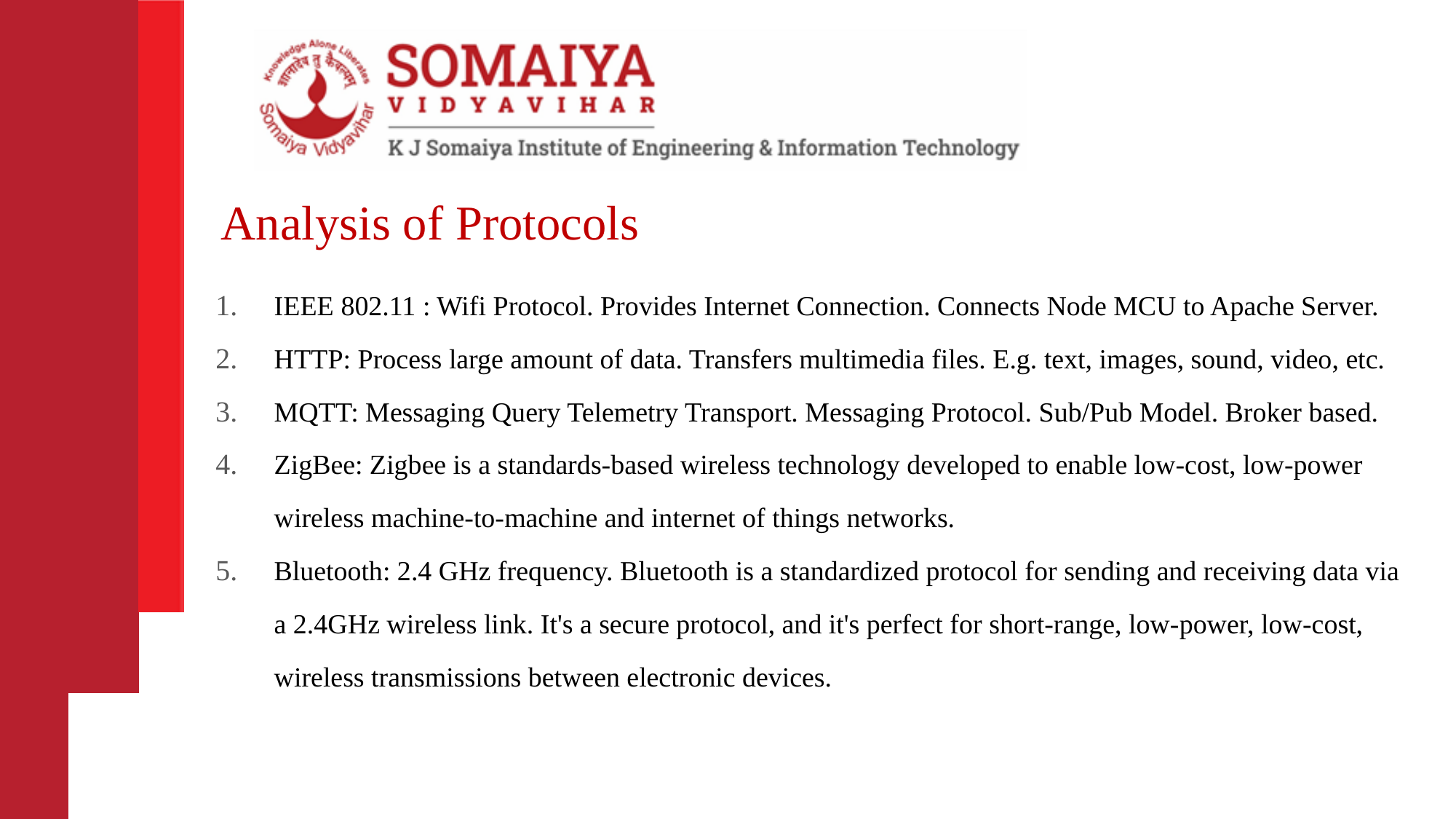

# Analysis of Protocols
IEEE 802.11 : Wifi Protocol. Provides Internet Connection. Connects Node MCU to Apache Server.
HTTP: Process large amount of data. Transfers multimedia files. E.g. text, images, sound, video, etc.
MQTT: Messaging Query Telemetry Transport. Messaging Protocol. Sub/Pub Model. Broker based.
ZigBee: Zigbee is a standards-based wireless technology developed to enable low-cost, low-power wireless machine-to-machine and internet of things networks.
Bluetooth: 2.4 GHz frequency. Bluetooth is a standardized protocol for sending and receiving data via a 2.4GHz wireless link. It's a secure protocol, and it's perfect for short-range, low-power, low-cost, wireless transmissions between electronic devices.